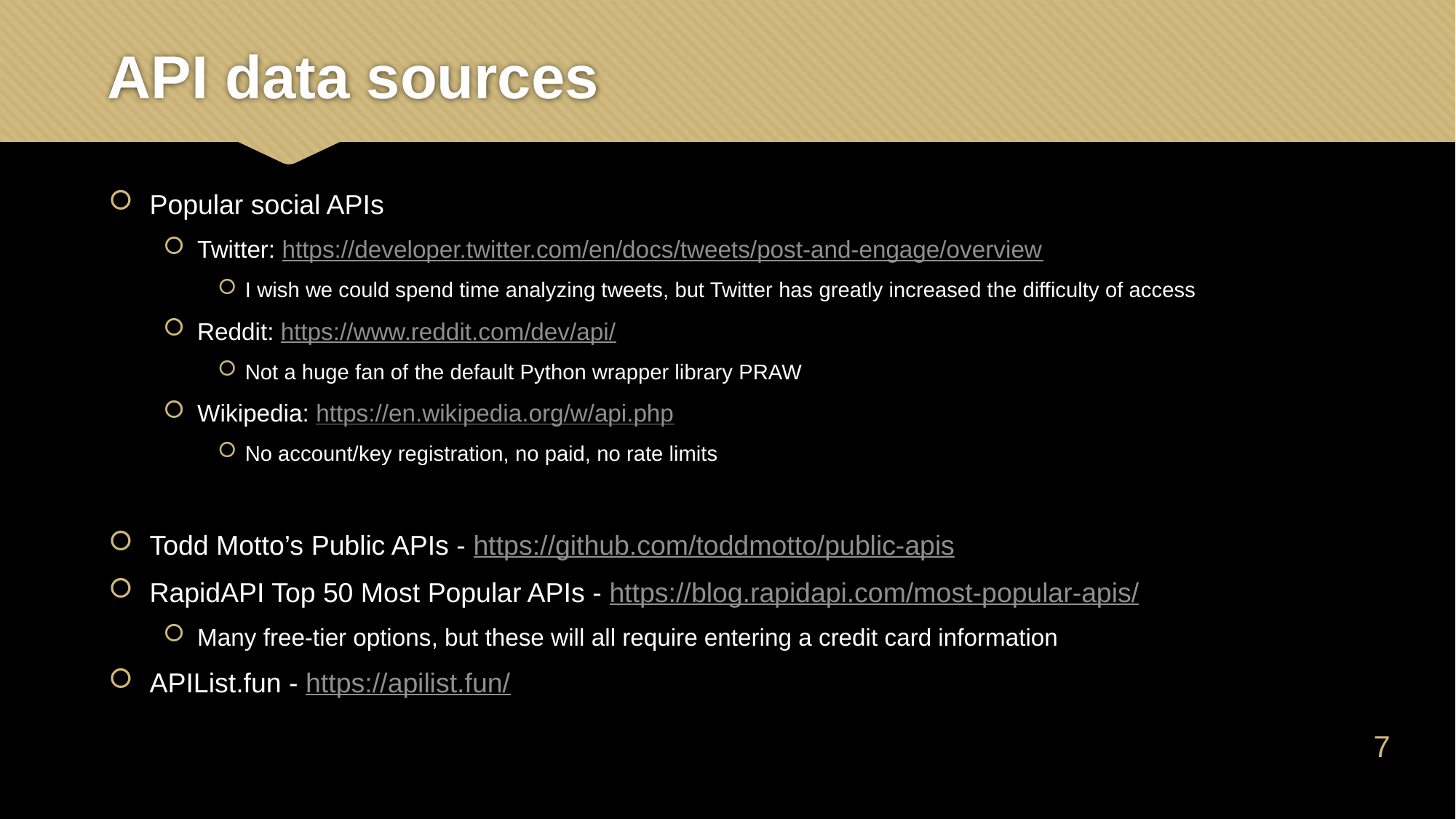

# API data sources
Popular social APIs
Twitter: https://developer.twitter.com/en/docs/tweets/post-and-engage/overview
I wish we could spend time analyzing tweets, but Twitter has greatly increased the difficulty of access
Reddit: https://www.reddit.com/dev/api/
Not a huge fan of the default Python wrapper library PRAW
Wikipedia: https://en.wikipedia.org/w/api.php
No account/key registration, no paid, no rate limits

Todd Motto’s Public APIs - https://github.com/toddmotto/public-apis
RapidAPI Top 50 Most Popular APIs - https://blog.rapidapi.com/most-popular-apis/
Many free-tier options, but these will all require entering a credit card information
APIList.fun - https://apilist.fun/
7